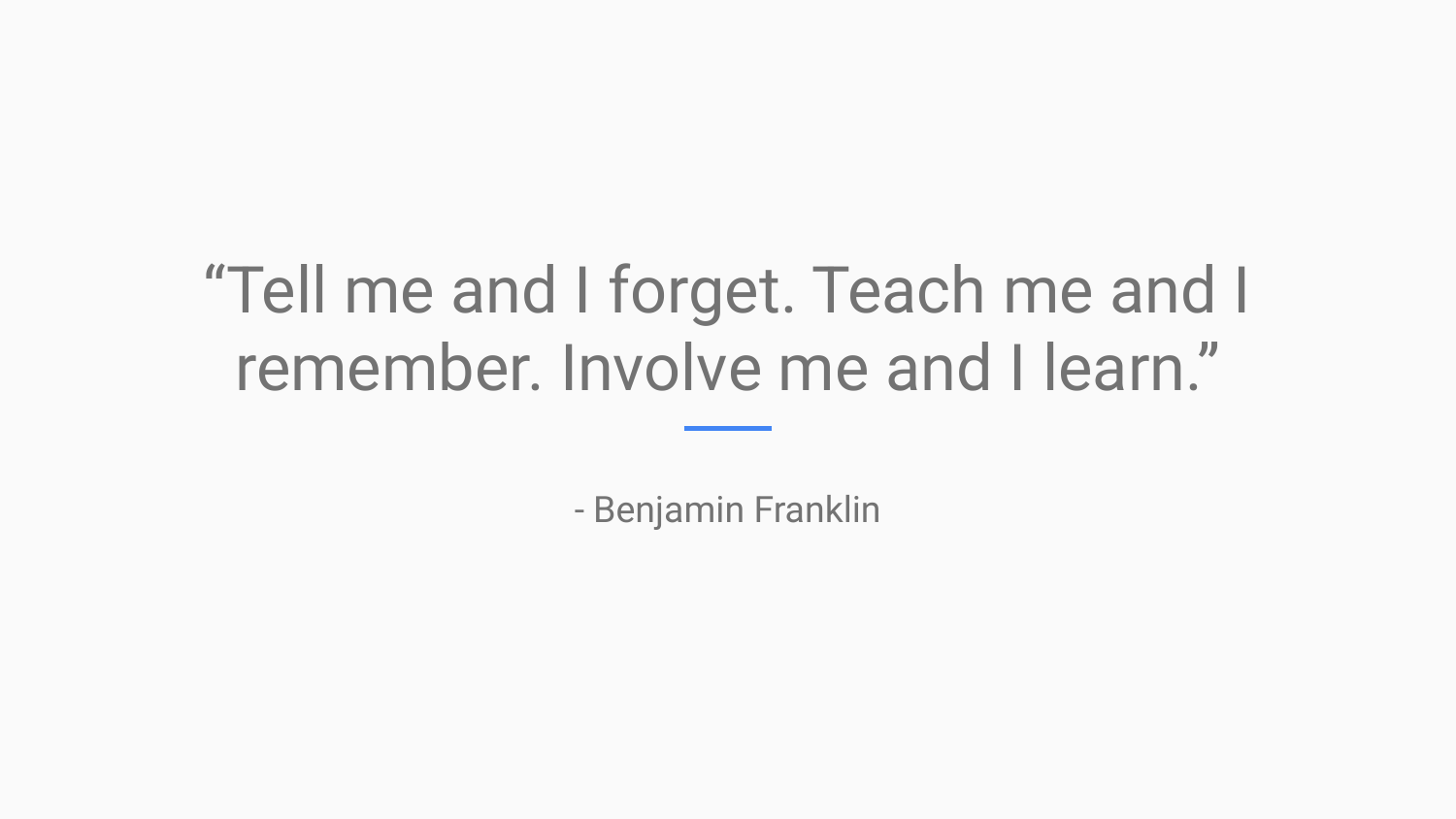

“Tell me and I forget. Teach me and I remember. Involve me and I learn.”
- Benjamin Franklin